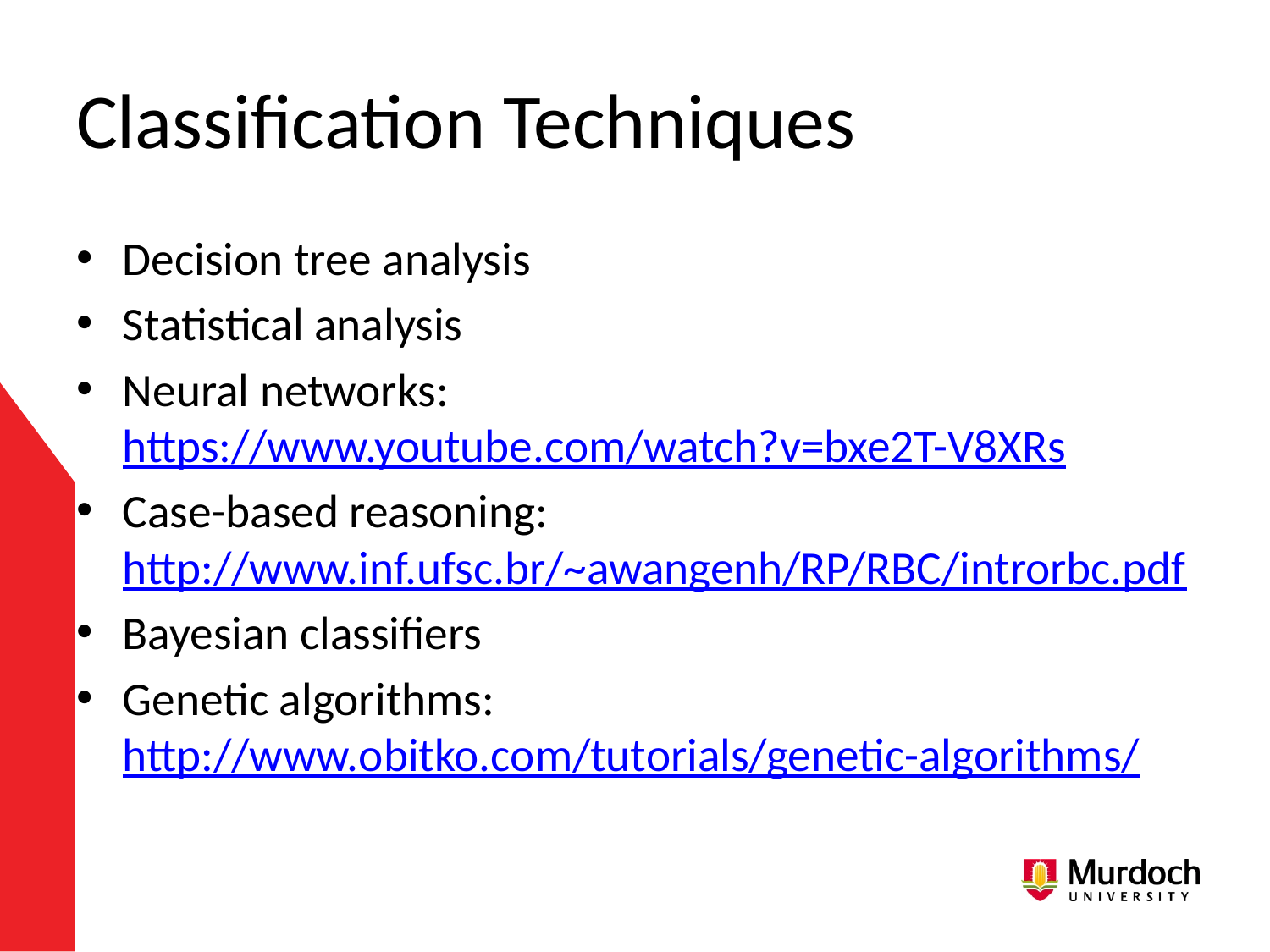

# Classification Techniques
Decision tree analysis
Statistical analysis
Neural networks: https://www.youtube.com/watch?v=bxe2T-V8XRs
Case-based reasoning: http://www.inf.ufsc.br/~awangenh/RP/RBC/introrbc.pdf
Bayesian classifiers
Genetic algorithms: http://www.obitko.com/tutorials/genetic-algorithms/